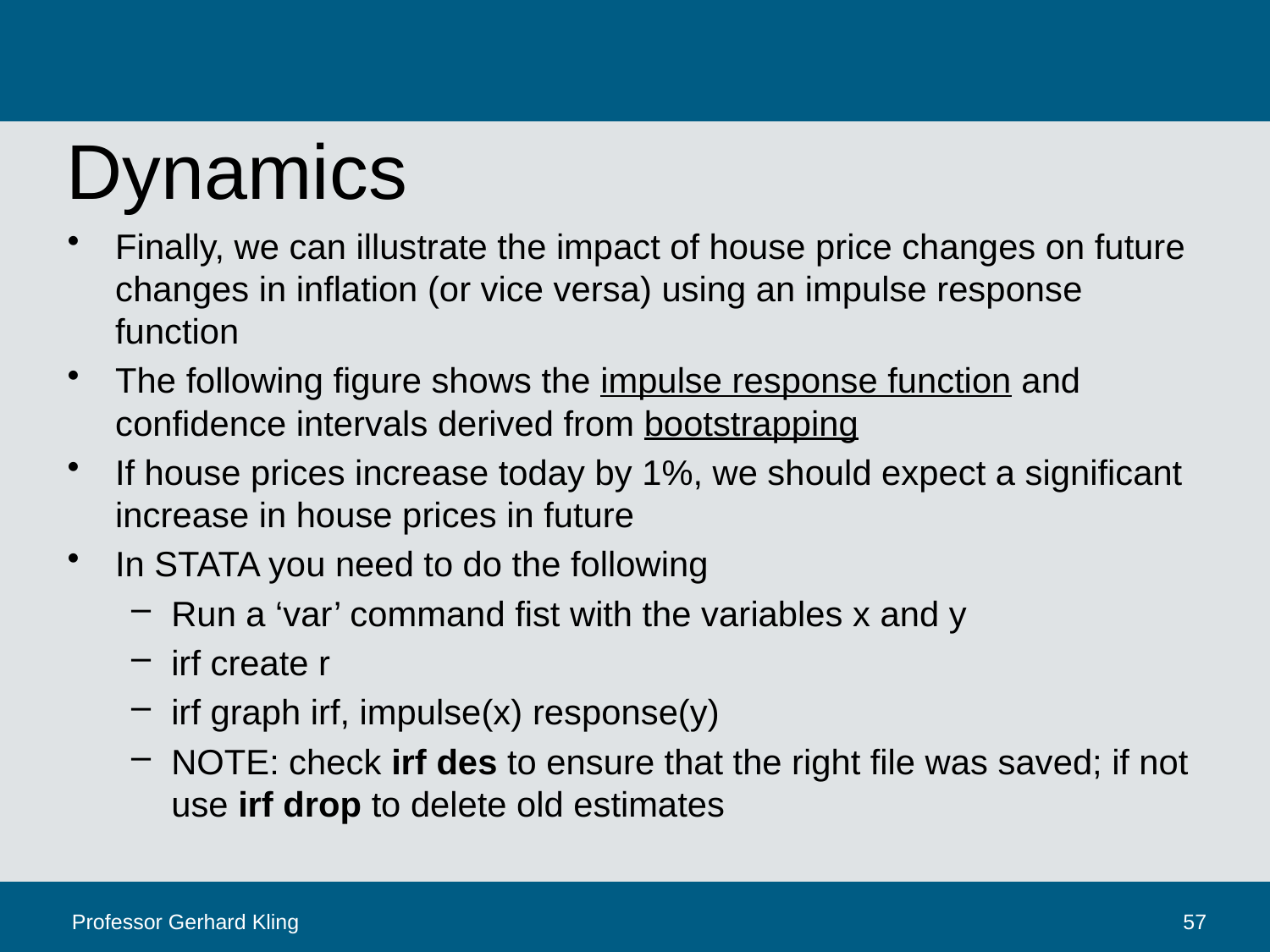

# Dynamics
Finally, we can illustrate the impact of house price changes on future changes in inflation (or vice versa) using an impulse response function
The following figure shows the impulse response function and confidence intervals derived from bootstrapping
If house prices increase today by 1%, we should expect a significant increase in house prices in future
In STATA you need to do the following
Run a ‘var’ command fist with the variables x and y
irf create r
irf graph irf, impulse(x) response(y)
NOTE: check irf des to ensure that the right file was saved; if not use irf drop to delete old estimates
Professor Gerhard Kling
57